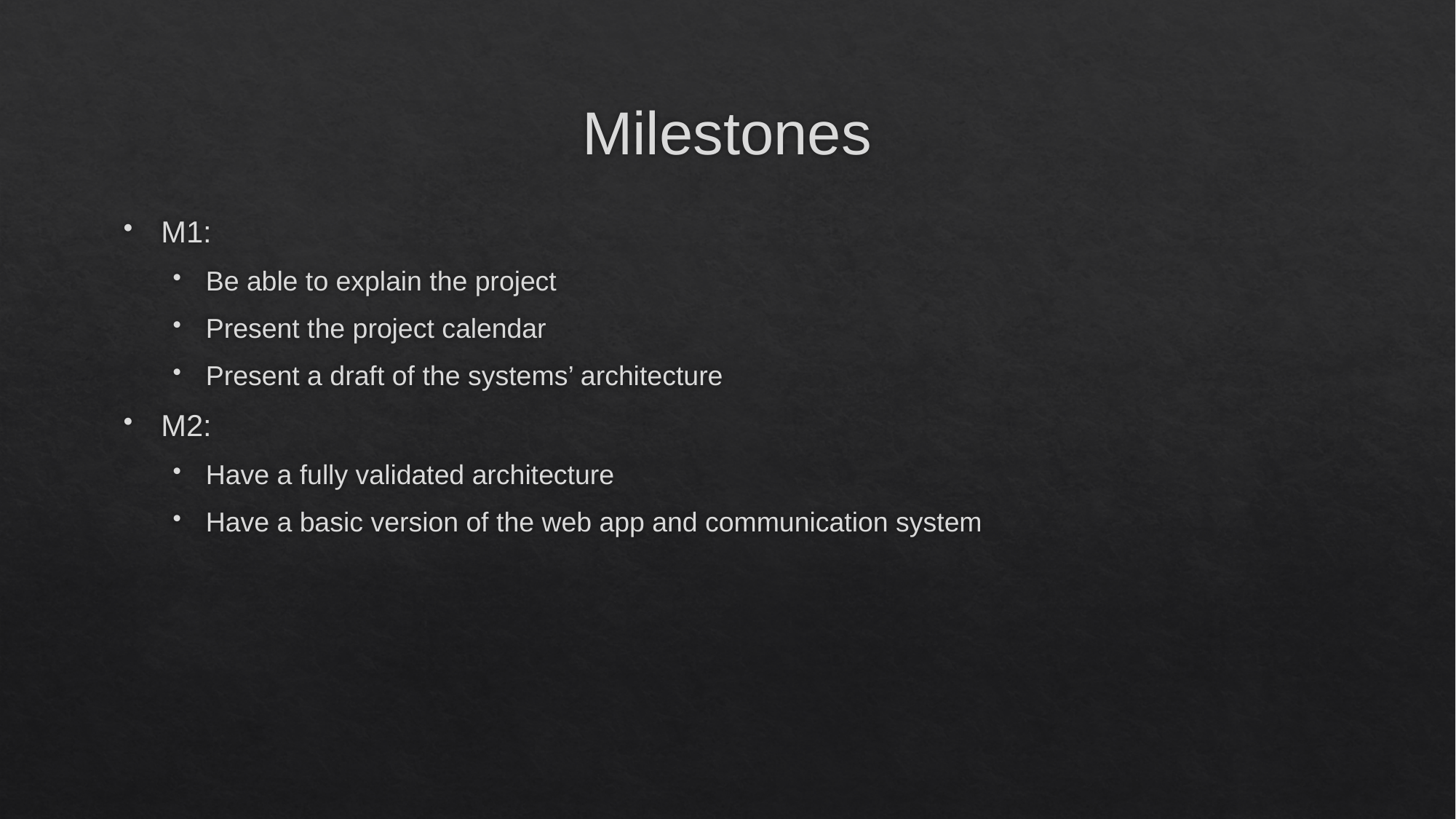

# Milestones
M1:
Be able to explain the project
Present the project calendar
Present a draft of the systems’ architecture
M2:
Have a fully validated architecture
Have a basic version of the web app and communication system